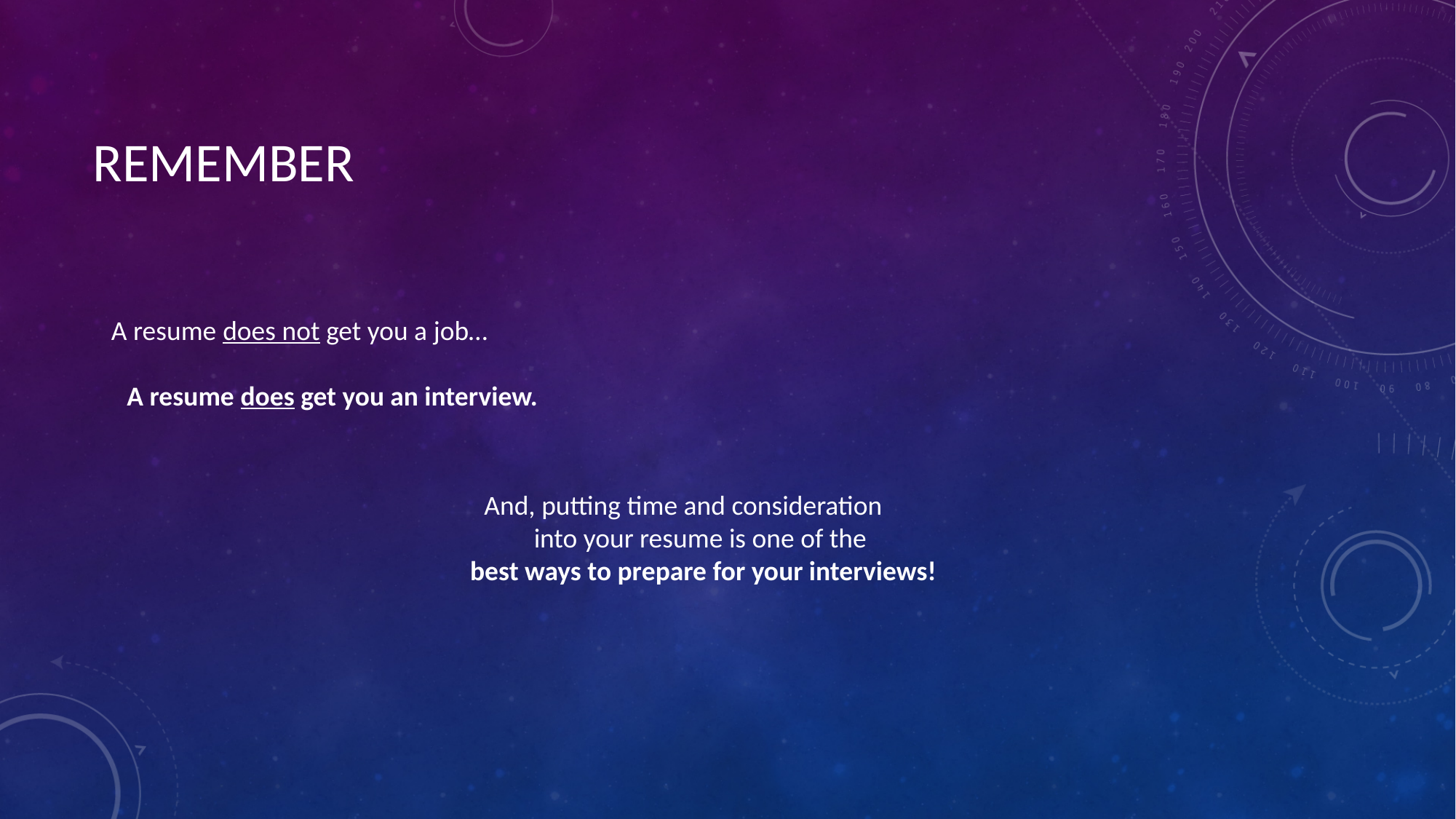

# Remember
   A resume does not get you a job…
A resume does get you an interview.

And, putting time and consideration
into your resume is one of the
best ways to prepare for your interviews!